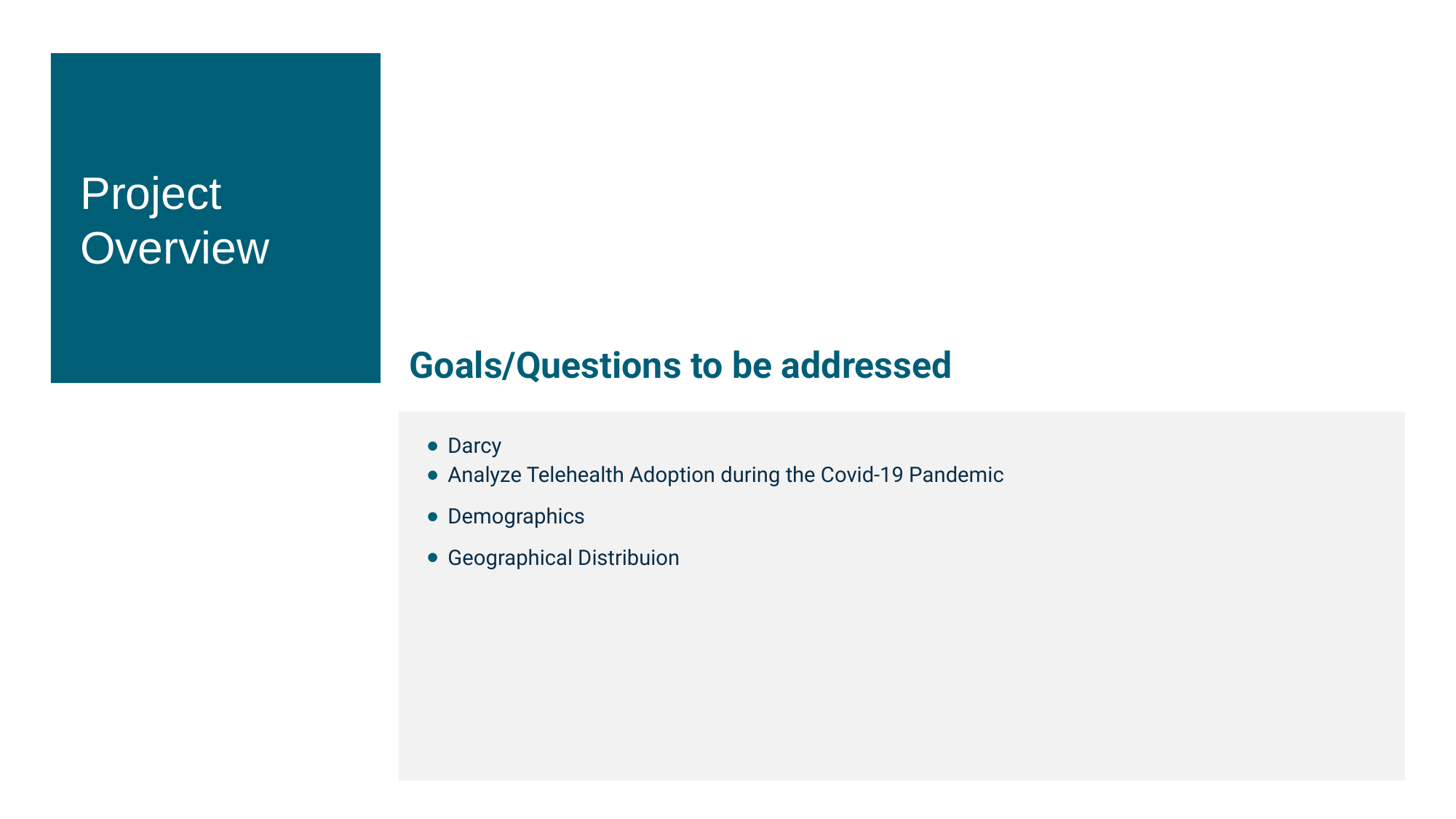

Project Overview
Goals/Questions to be addressed

Darcy
Analyze Telehealth Adoption during the Covid-19 Pandemic
Demographics
Geographical Distribuion